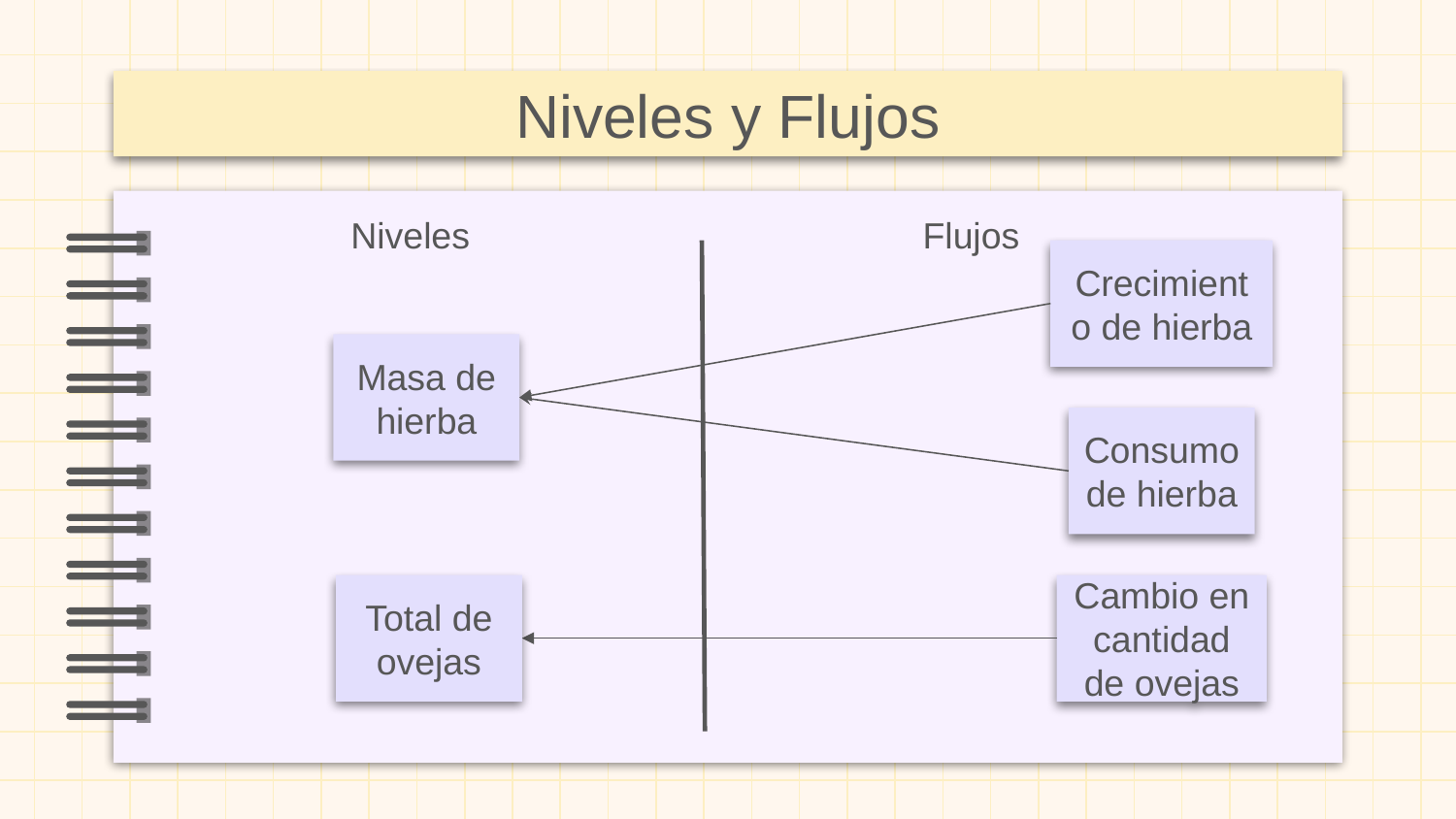

# Niveles y Flujos
Flujos
Niveles

Crecimiento de hierba
Masa de hierba
Consumo de hierba
Total de ovejas
Cambio en cantidad de ovejas